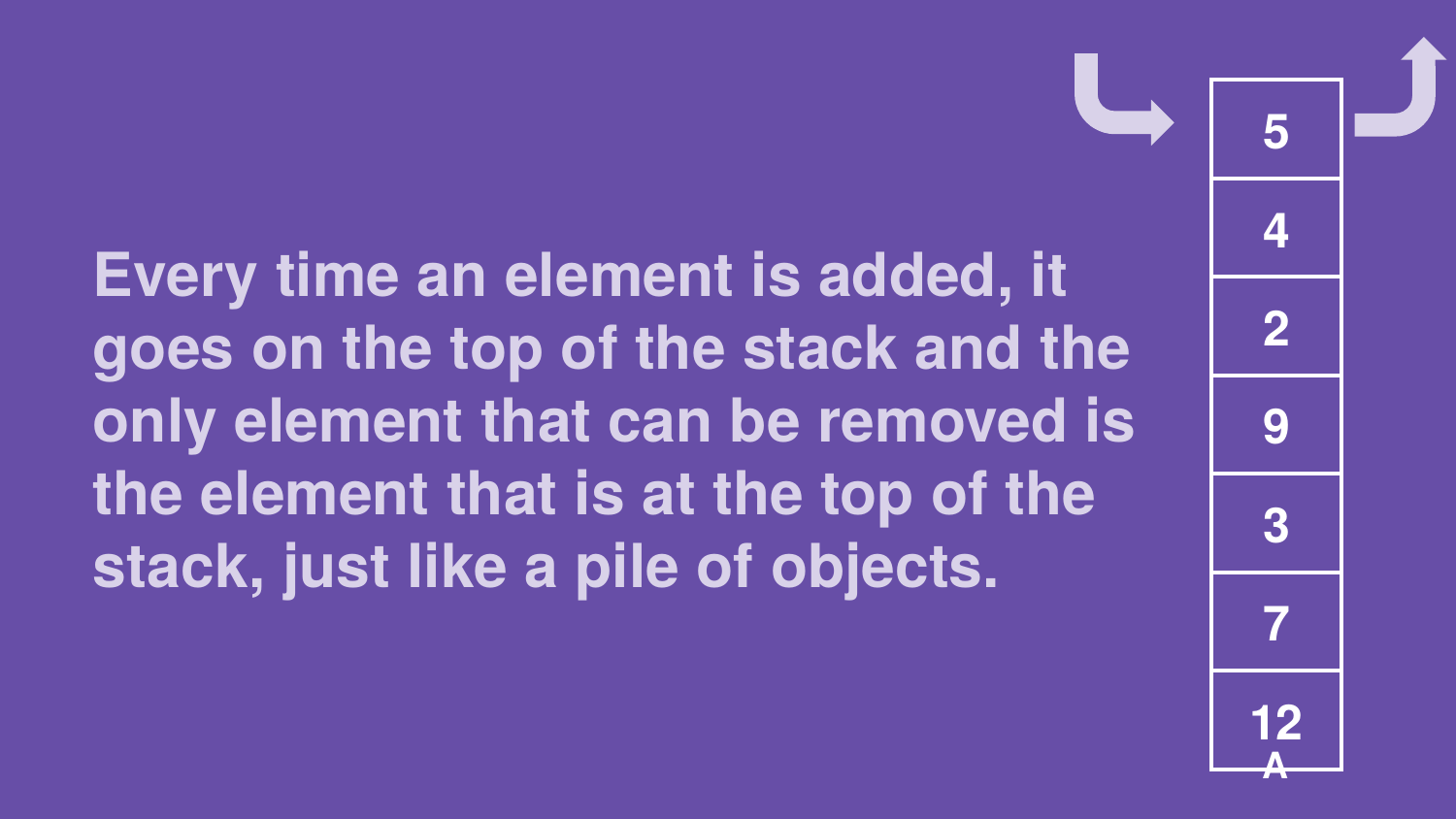

| 5 |
| --- |
| 4 |
| 2 |
| 9 |
| 3 |
| 7 |
| 12 |
Every time an element is added, it goes on the top of the stack and the only element that can be removed is the element that is at the top of the stack, just like a pile of objects.

A